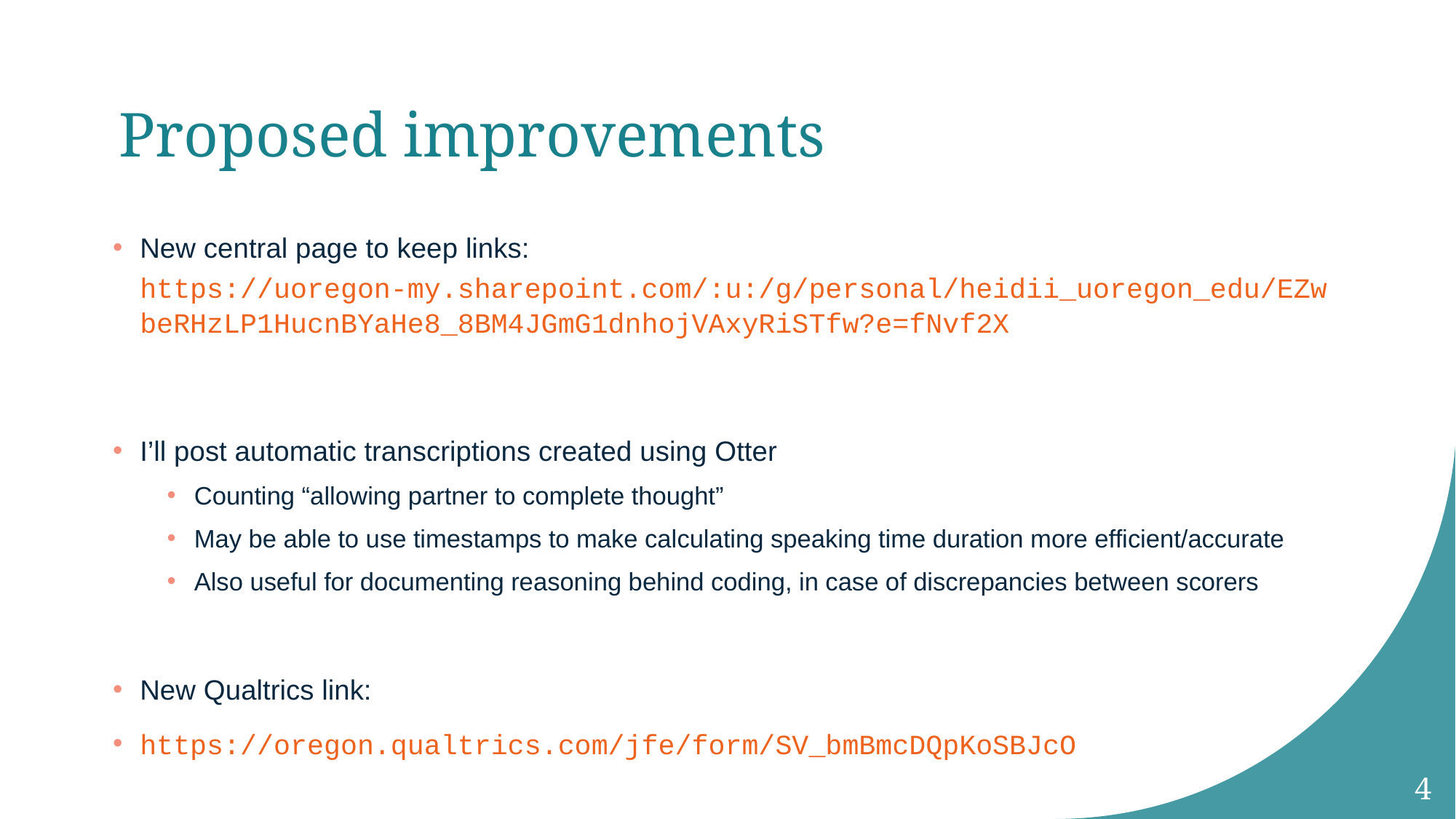

# Proposed improvements
New central page to keep links:
https://uoregon-my.sharepoint.com/:u:/g/personal/heidii_uoregon_edu/EZwbeRHzLP1HucnBYaHe8_8BM4JGmG1dnhojVAxyRiSTfw?e=fNvf2X
I’ll post automatic transcriptions created using Otter
Counting “allowing partner to complete thought”
May be able to use timestamps to make calculating speaking time duration more efficient/accurate
Also useful for documenting reasoning behind coding, in case of discrepancies between scorers

New Qualtrics link:
https://oregon.qualtrics.com/jfe/form/SV_bmBmcDQpKoSBJcO

4